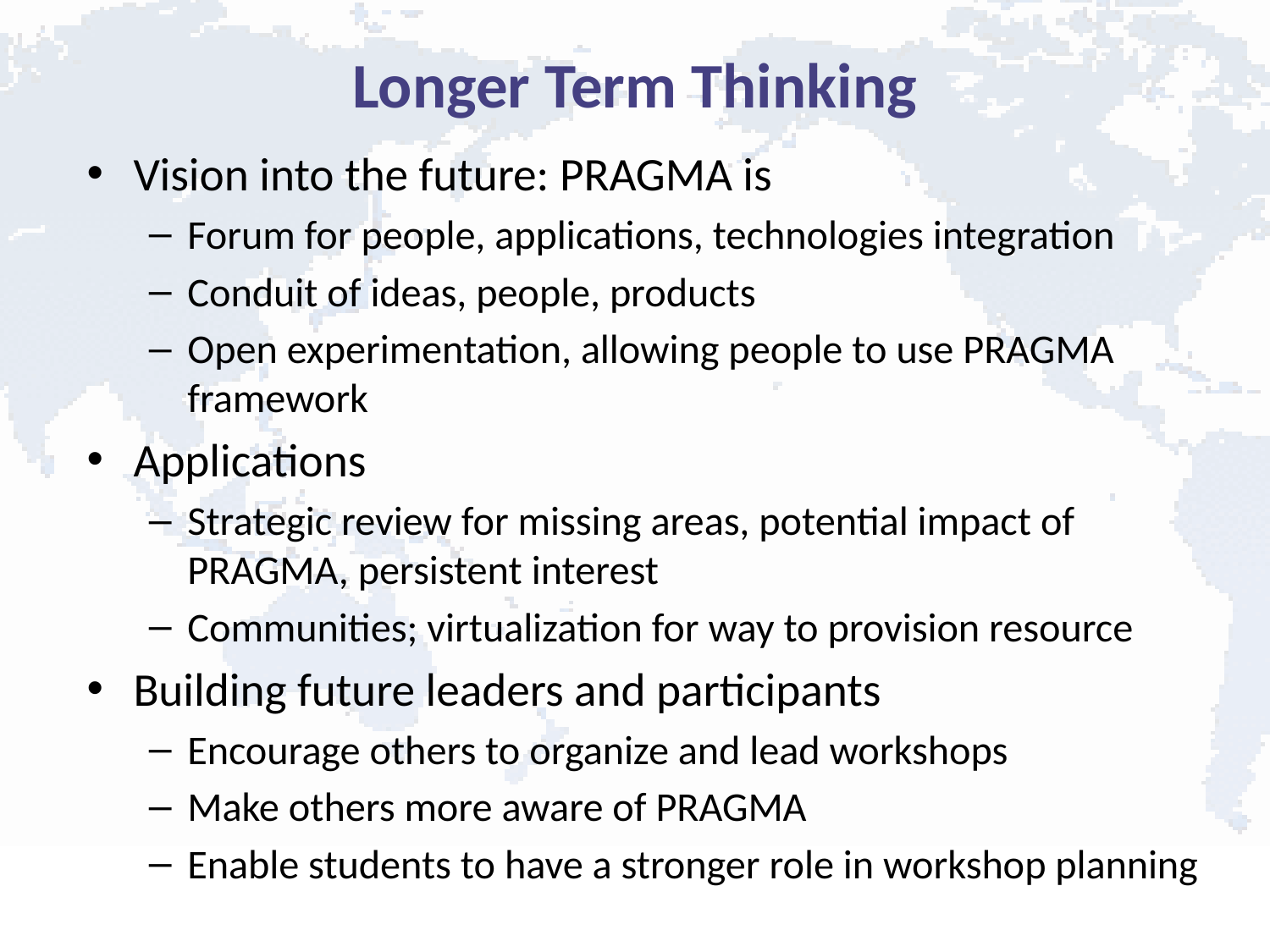

# Longer Term Thinking
Vision into the future: PRAGMA is
Forum for people, applications, technologies integration
Conduit of ideas, people, products
Open experimentation, allowing people to use PRAGMA framework
Applications
Strategic review for missing areas, potential impact of PRAGMA, persistent interest
Communities; virtualization for way to provision resource
Building future leaders and participants
Encourage others to organize and lead workshops
Make others more aware of PRAGMA
Enable students to have a stronger role in workshop planning